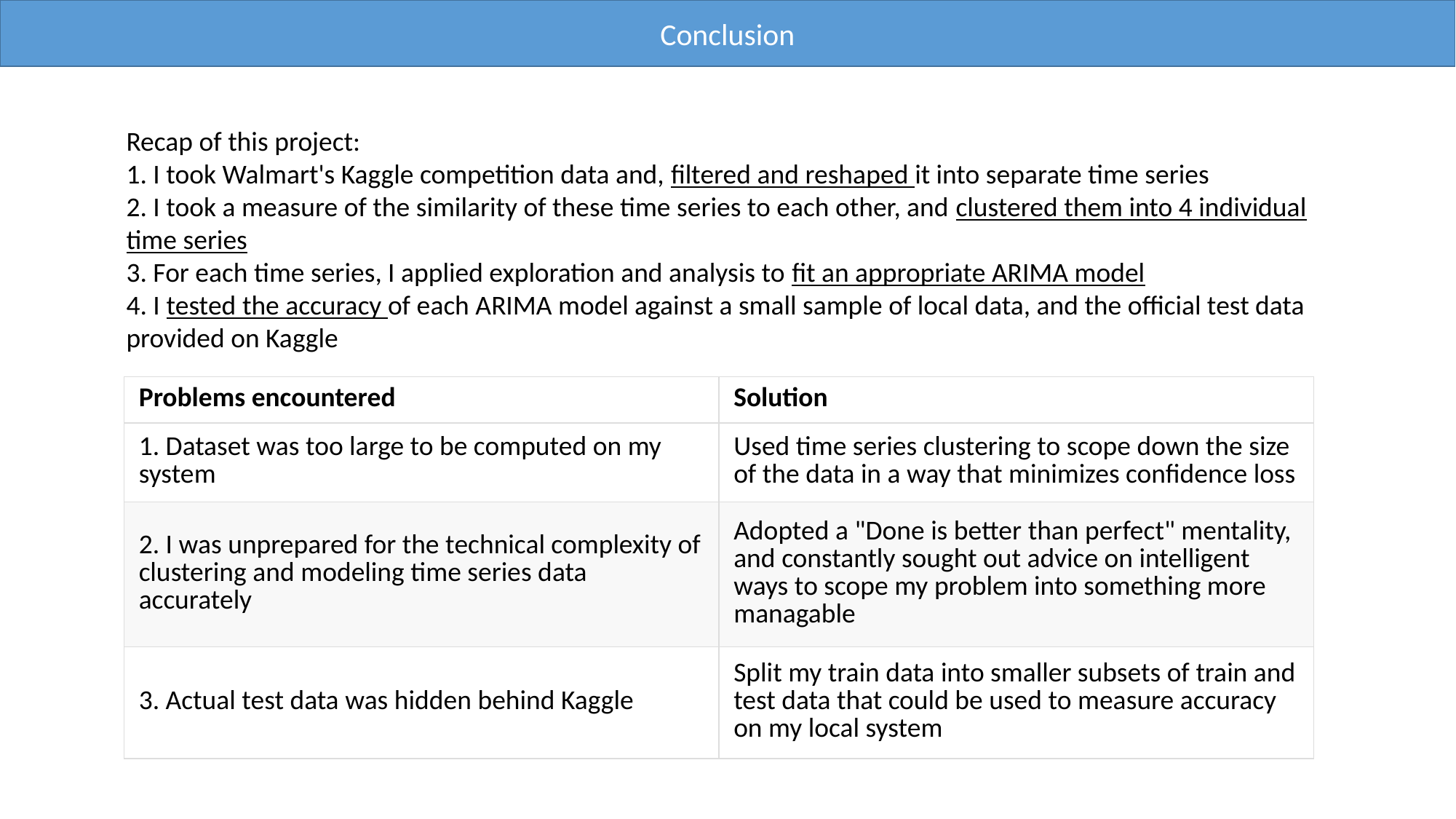

Conclusion
Recap of this project:
1. I took Walmart's Kaggle competition data and, filtered and reshaped it into separate time series
2. I took a measure of the similarity of these time series to each other, and clustered them into 4 individual time series
3. For each time series, I applied exploration and analysis to fit an appropriate ARIMA model
4. I tested the accuracy of each ARIMA model against a small sample of local data, and the official test data provided on Kaggle

| Problems encountered | Solution |
| --- | --- |
| 1. Dataset was too large to be computed on my system | Used time series clustering to scope down the size of the data in a way that minimizes confidence loss |
| 2. I was unprepared for the technical complexity of clustering and modeling time series data accurately | Adopted a "Done is better than perfect" mentality, and constantly sought out advice on intelligent ways to scope my problem into something more managable |
| 3. Actual test data was hidden behind Kaggle | Split my train data into smaller subsets of train and test data that could be used to measure accuracy on my local system |